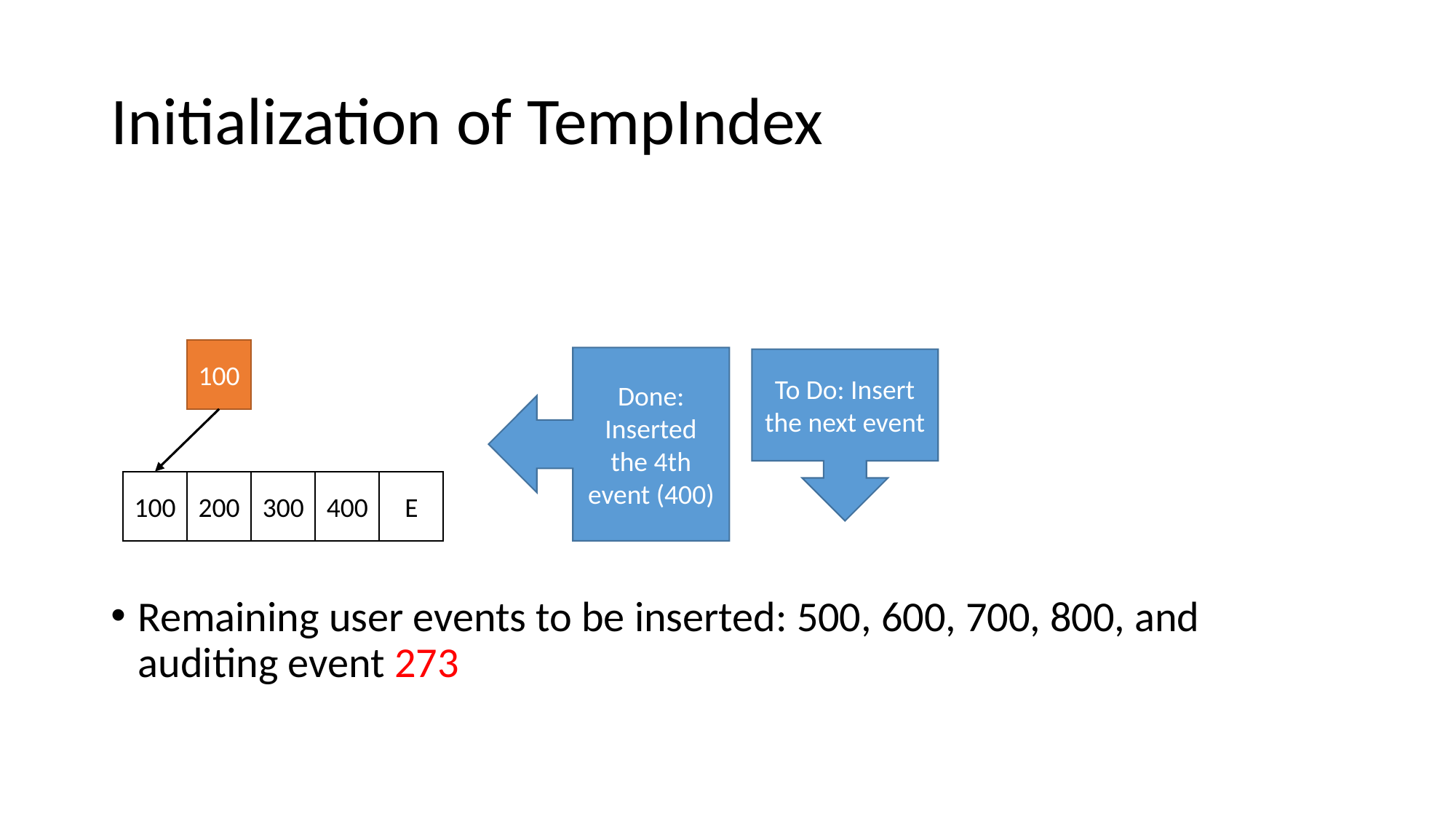

# Initialization of TempIndex

Remaining user events to be inserted: 500, 600, 700, 800, and auditing event 273

100
Done: Inserted the 4th event (400)
To Do: Insert the next event
E
400
200
300
100